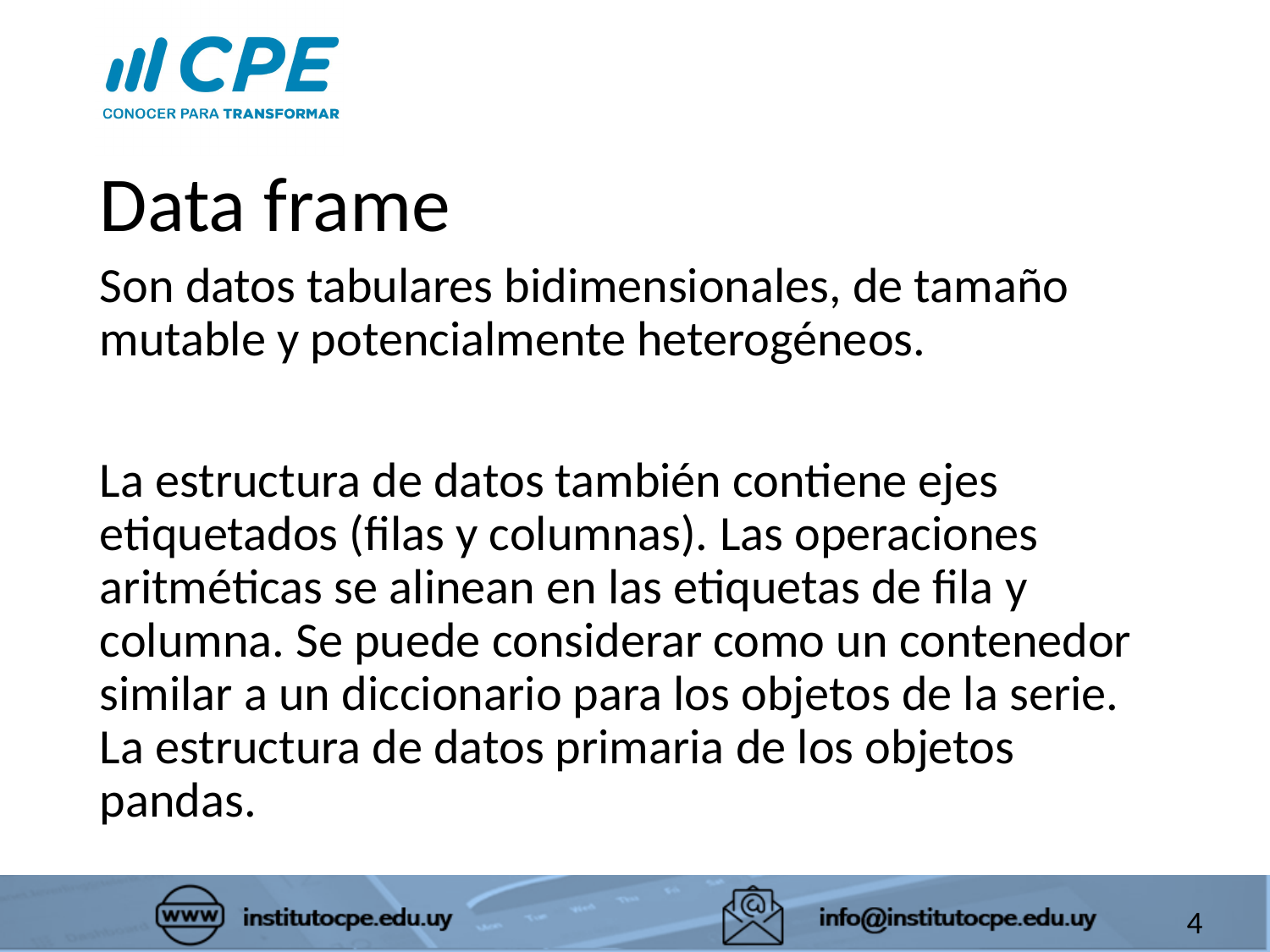

# Data frame
Son datos tabulares bidimensionales, de tamaño mutable y potencialmente heterogéneos.

La estructura de datos también contiene ejes etiquetados (filas y columnas). Las operaciones aritméticas se alinean en las etiquetas de fila y columna. Se puede considerar como un contenedor similar a un diccionario para los objetos de la serie. La estructura de datos primaria de los objetos pandas.
4